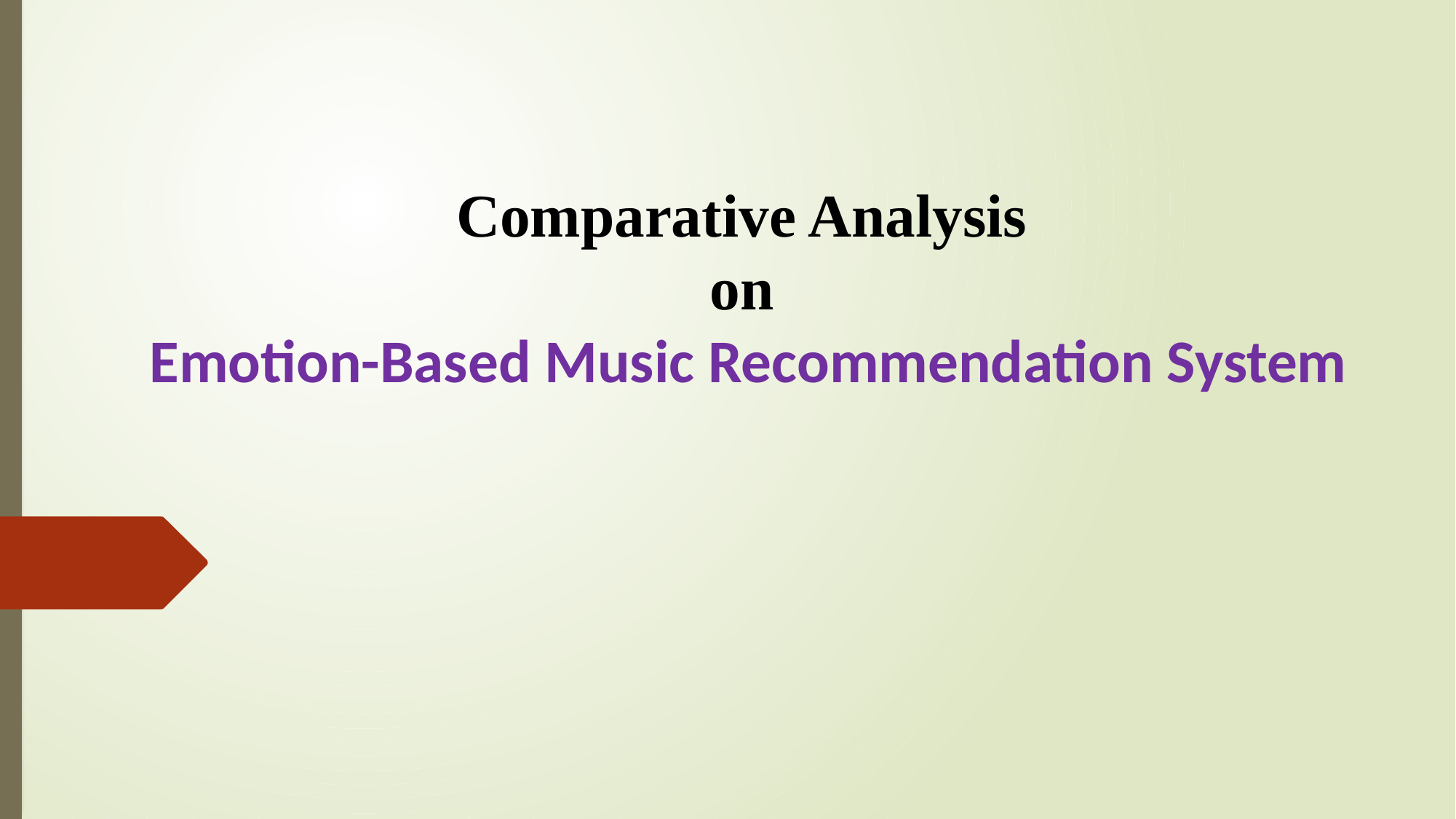

Comparative Analysis
on
 Emotion-Based Music Recommendation System